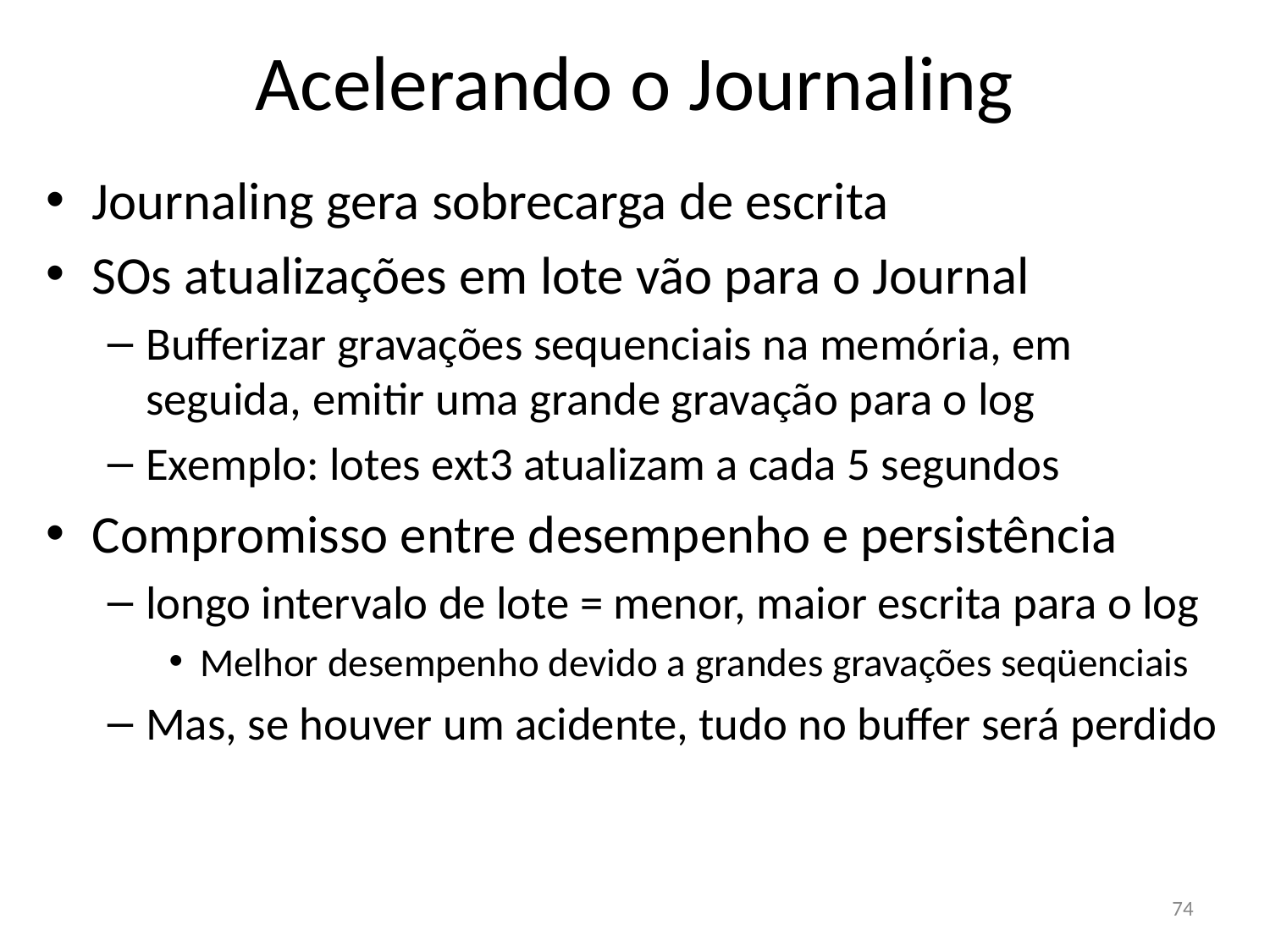

Acelerando o Journaling
Journaling gera sobrecarga de escrita
SOs atualizações em lote vão para o Journal
Bufferizar gravações sequenciais na memória, em seguida, emitir uma grande gravação para o log
Exemplo: lotes ext3 atualizam a cada 5 segundos
Compromisso entre desempenho e persistência
longo intervalo de lote = menor, maior escrita para o log
Melhor desempenho devido a grandes gravações seqüenciais
Mas, se houver um acidente, tudo no buffer será perdido
74